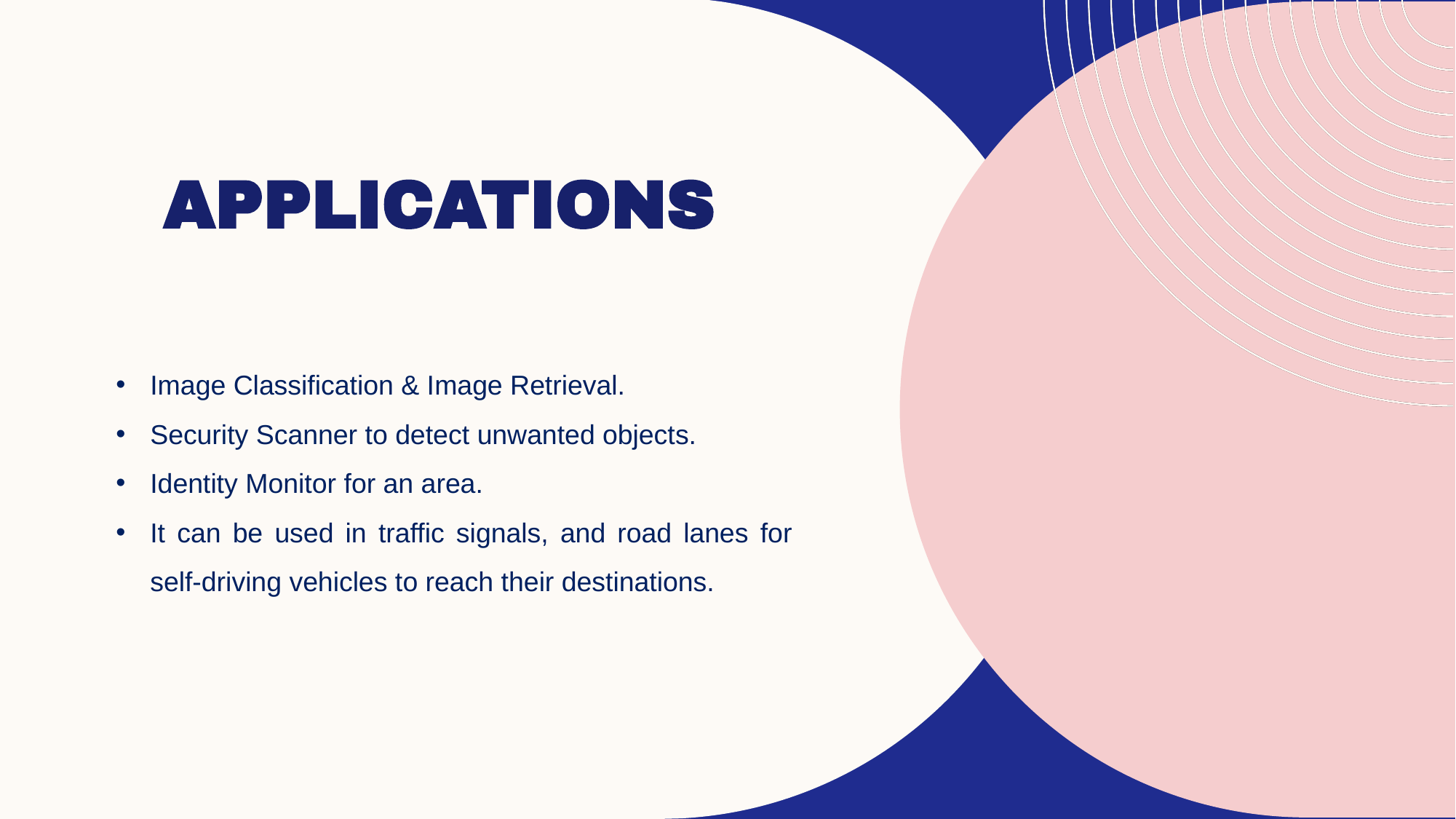

APPLICATIONS
Image Classification & Image Retrieval.
Security Scanner to detect unwanted objects.
Identity Monitor for an area.
It can be used in traffic signals, and road lanes for self-driving vehicles to reach their destinations.